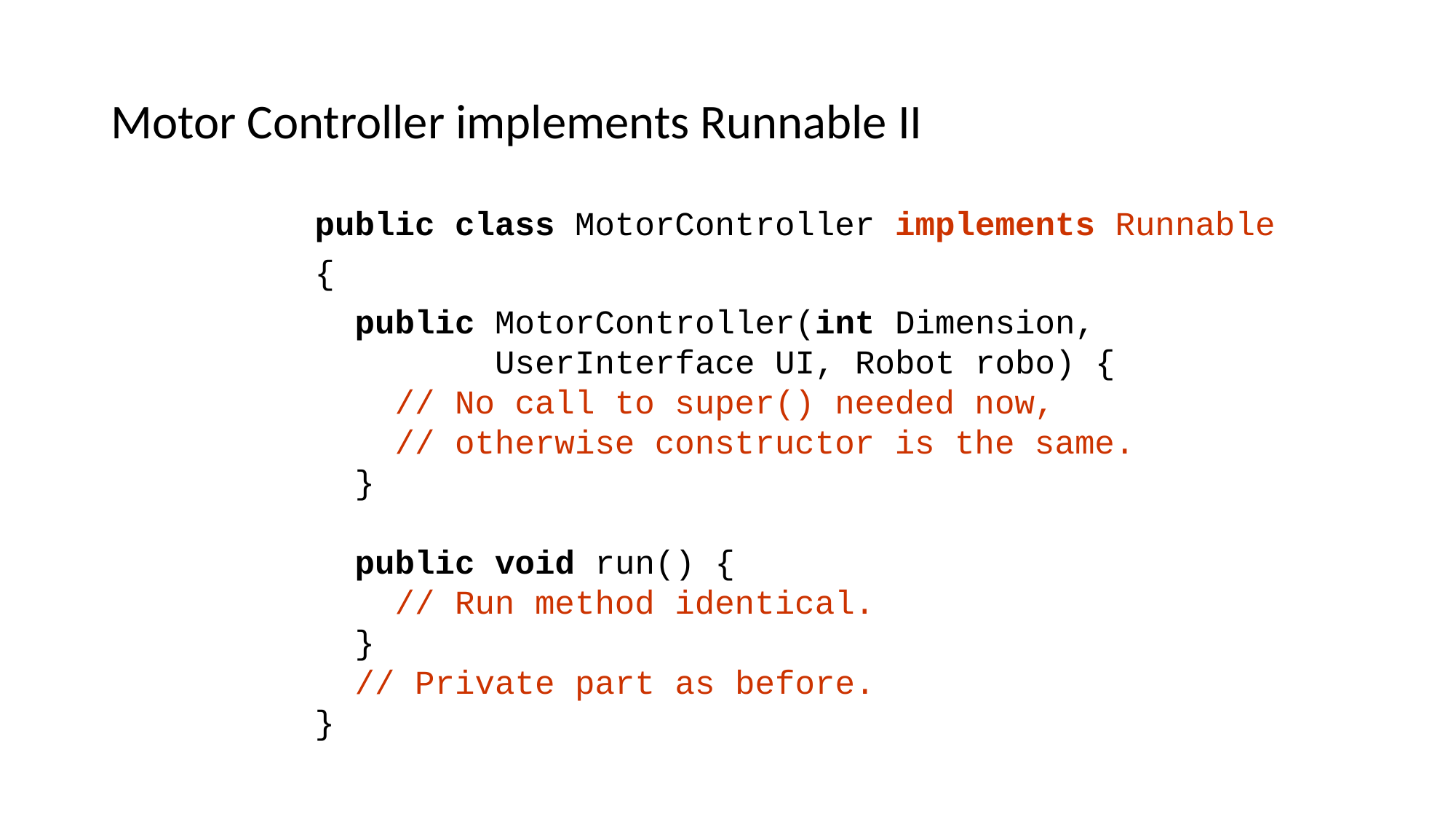

# Motor Controller implements Runnable II
public class MotorController implements Runnable
{
  public MotorController(int Dimension,
         UserInterface UI, Robot robo) {
    // No call to super() needed now,
    // otherwise constructor is the same.
  }

  public void run() {
    // Run method identical.
  }
  // Private part as before.
}